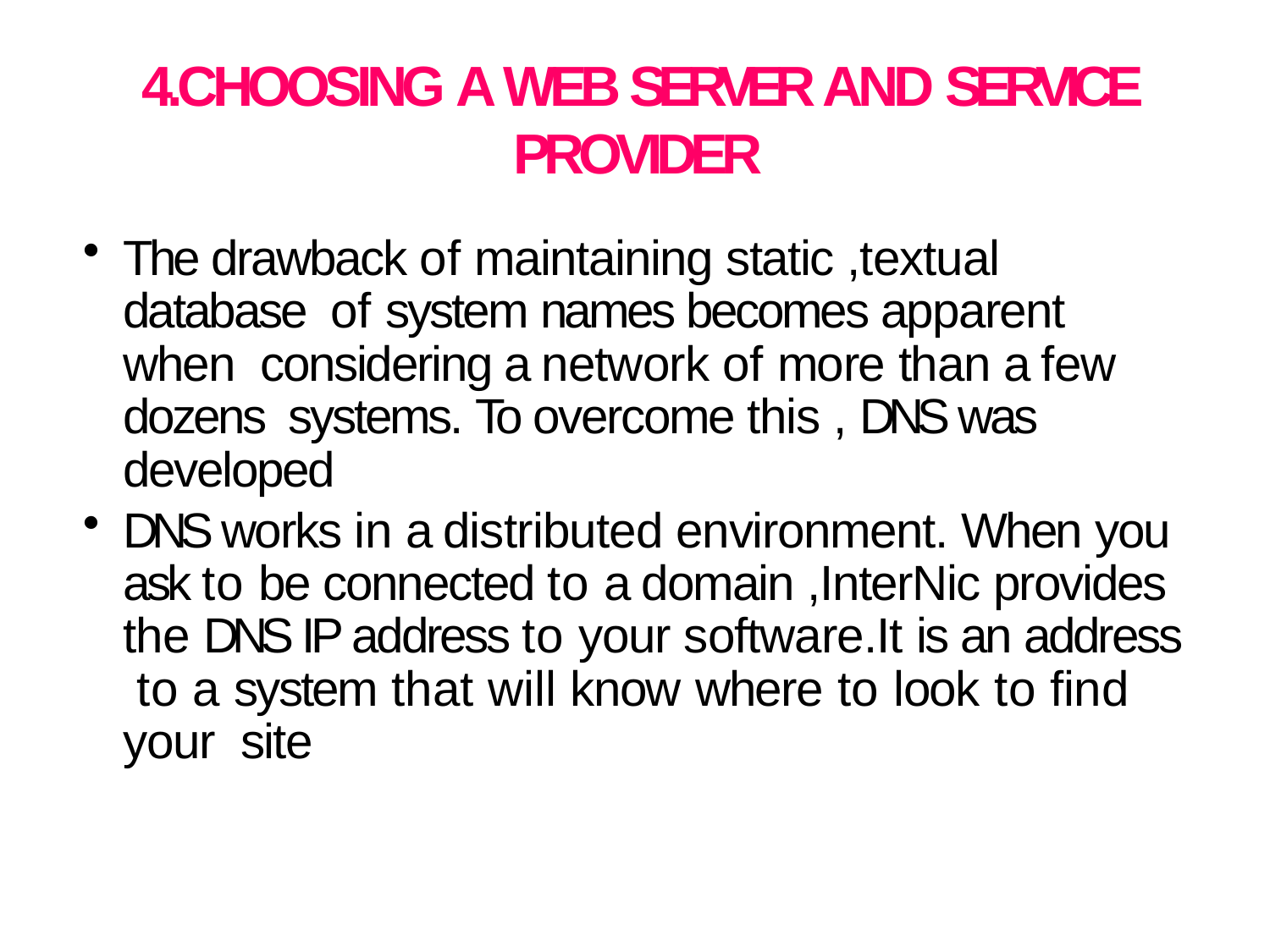

# 4.CHOOSING A WEB SERVER AND SERVICE  PROVIDER
The drawback of maintaining static ,textual database  of system names becomes apparent when  considering	a network of more than a few dozens  systems. To overcome this , DNS was developed
DNS works in a distributed environment. When you  ask to be connected to a domain ,InterNic provides  the DNS IP address to your software.It is an address  to a system that will know where to look to find your  site